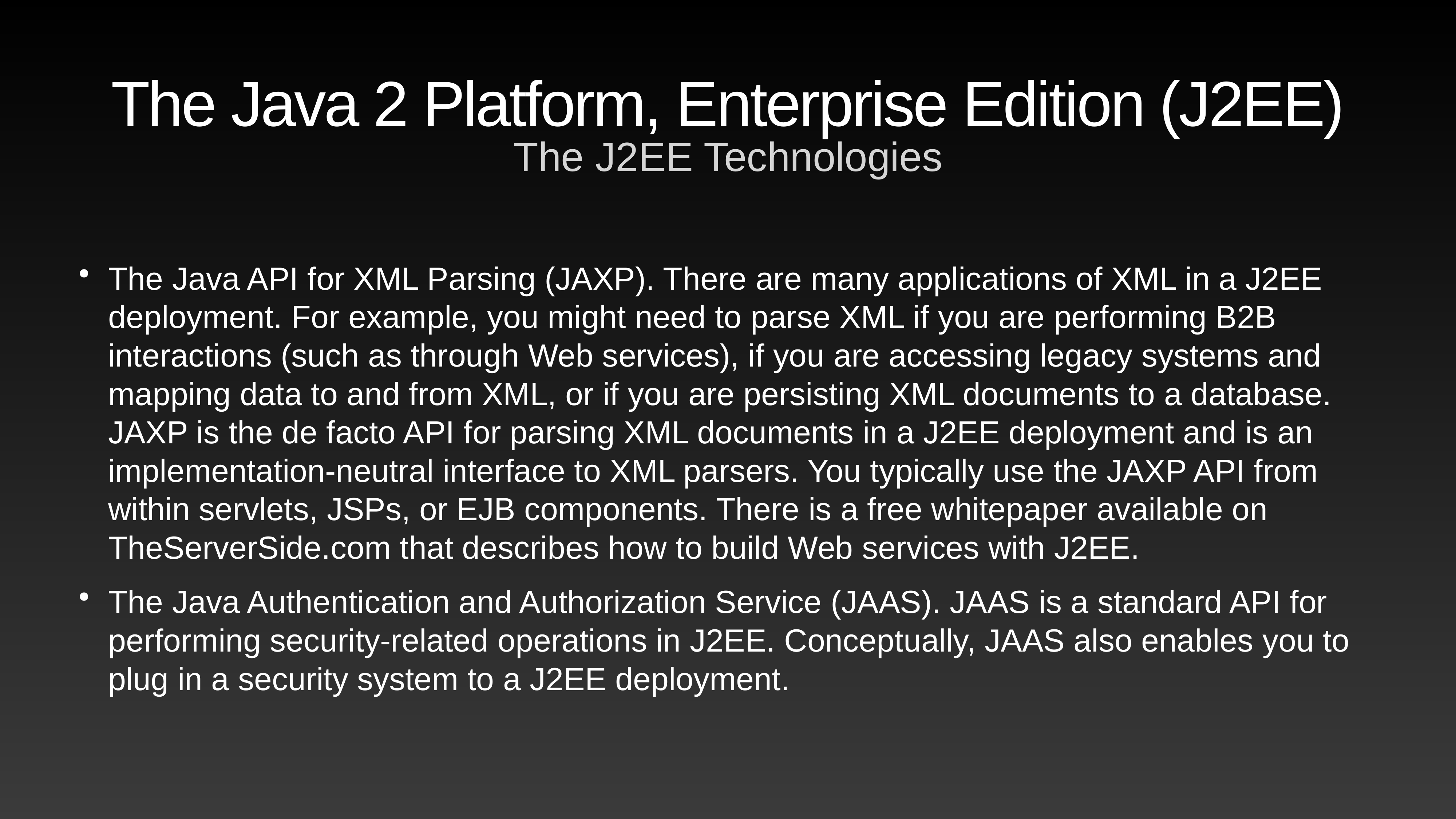

# The Java 2 Platform, Enterprise Edition (J2EE)
The J2EE Technologies
The Java API for XML Parsing (JAXP). There are many applications of XML in a J2EE deployment. For example, you might need to parse XML if you are performing B2B interactions (such as through Web services), if you are accessing legacy systems and mapping data to and from XML, or if you are persisting XML documents to a database. JAXP is the de facto API for parsing XML documents in a J2EE deployment and is an implementation-neutral interface to XML parsers. You typically use the JAXP API from within servlets, JSPs, or EJB components. There is a free whitepaper available on TheServerSide.com that describes how to build Web services with J2EE.
The Java Authentication and Authorization Service (JAAS). JAAS is a standard API for performing security-related operations in J2EE. Conceptually, JAAS also enables you to plug in a security system to a J2EE deployment.